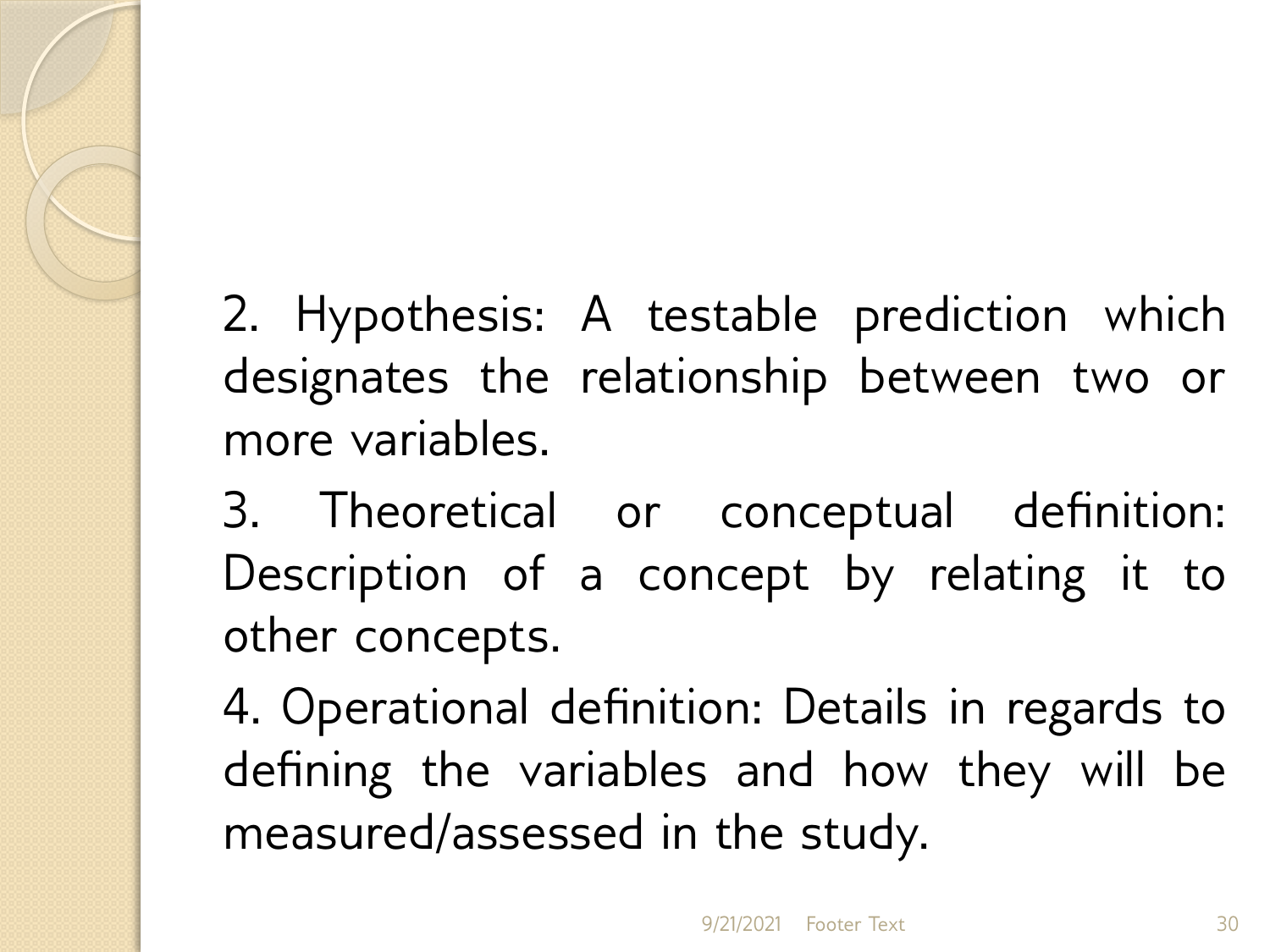

#

2. Hypothesis: A testable prediction which designates the relationship between two or more variables.
3. Theoretical or conceptual definition: Description of a concept by relating it to other concepts.
4. Operational definition: Details in regards to defining the variables and how they will be measured/assessed in the study.

9/21/2021
Footer Text
30